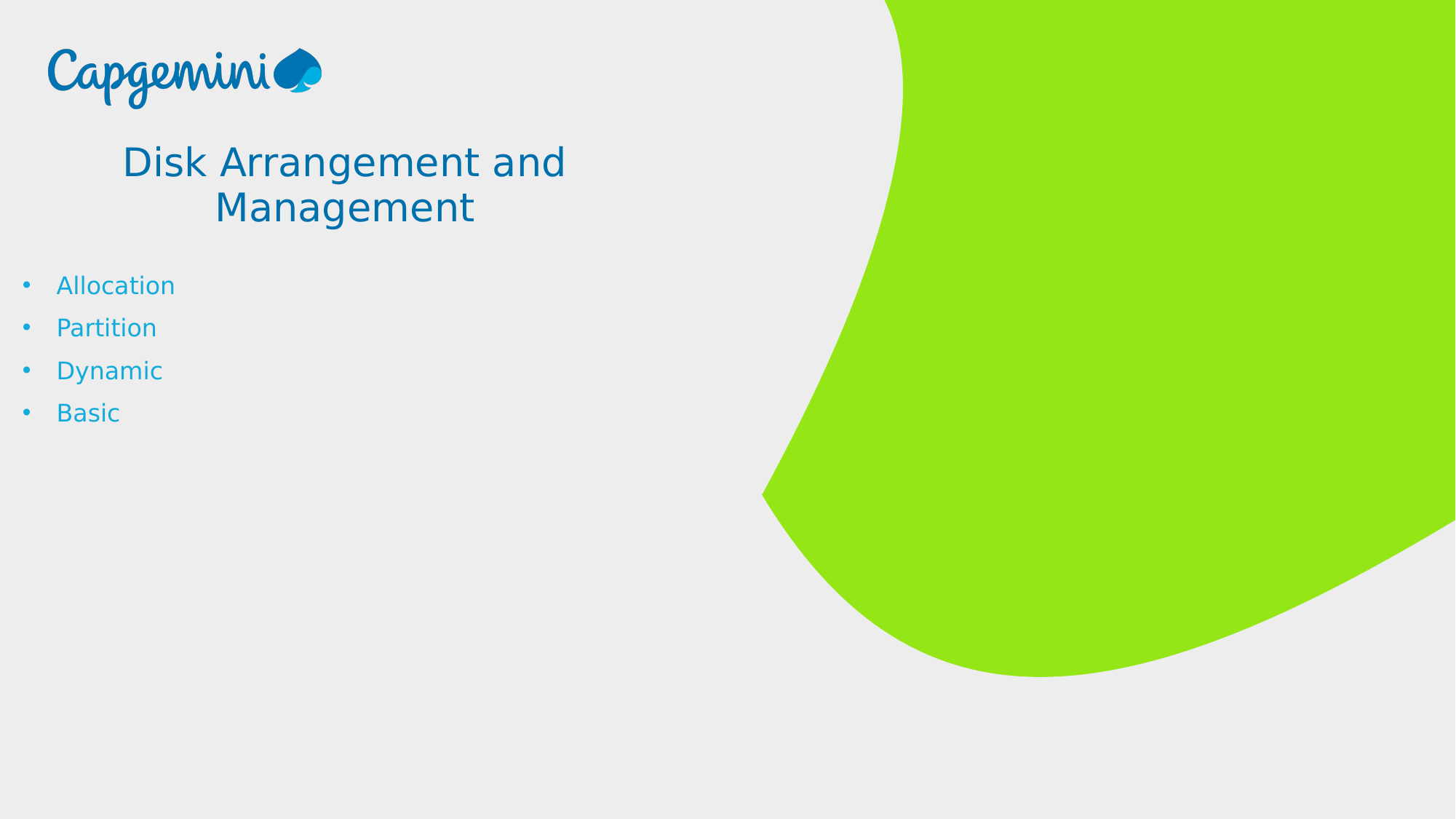

Disk Arrangement and Management
Allocation
Partition
Dynamic
Basic